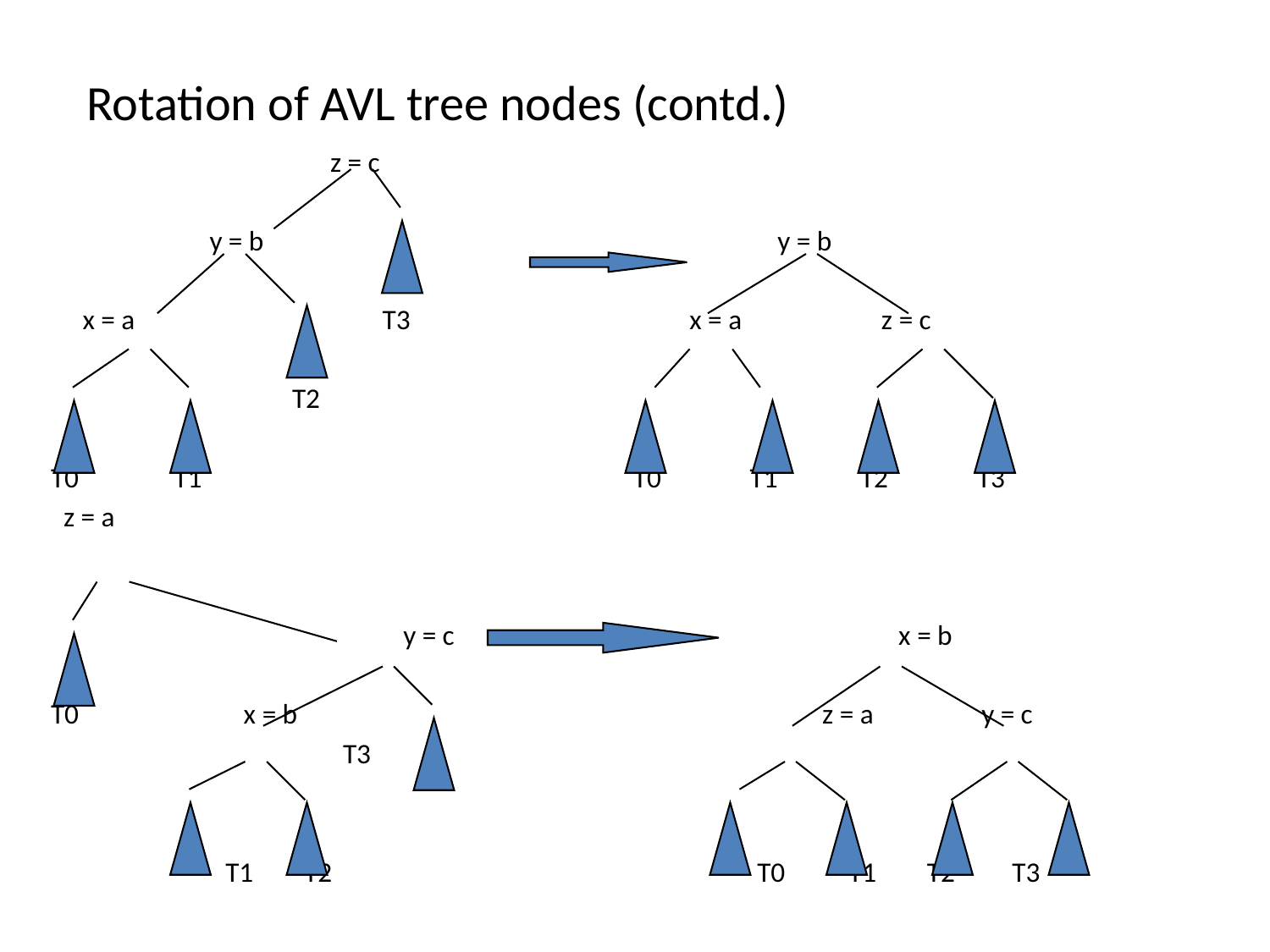

# Rotation of AVL tree nodes (contd.)
                                             z = c

                          y = b                                                                                 y = b

      x = a                                       T3                                            x = a                      z = c

                                       T2

 T0               T1                                                                    T0              T1             T2              T3
   z = a

			         y = c                                                                      x = b

 T0                          x = b                                                  	               z = a                 y = c
                                               T3

 		 T1        T2                                                                   T0          T1        T2         T3